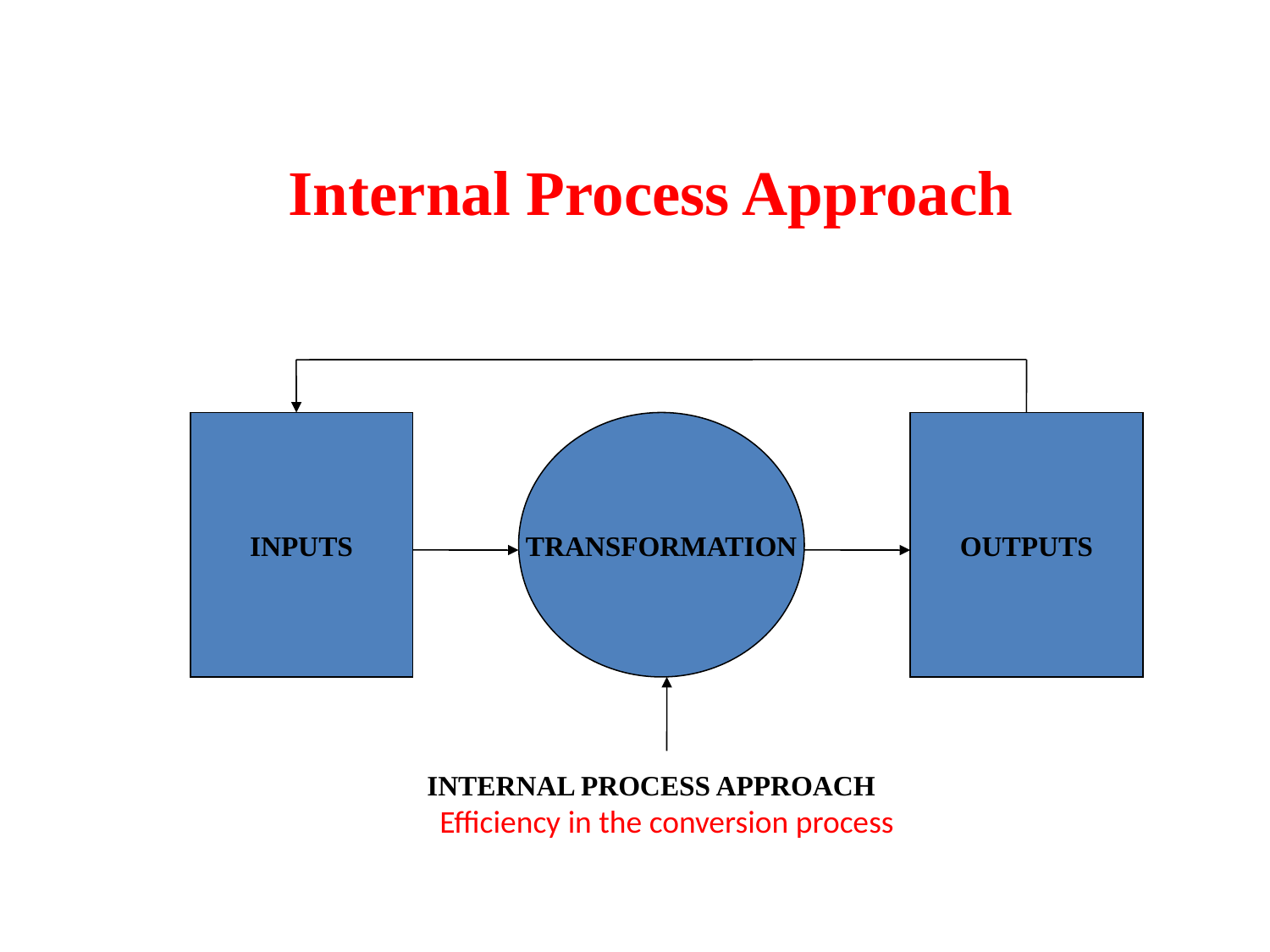

Internal Process Approach

INPUTS
TRANSFORMATION
OUTPUTS

INTERNAL PROCESS APPROACH
Efficiency in the conversion process